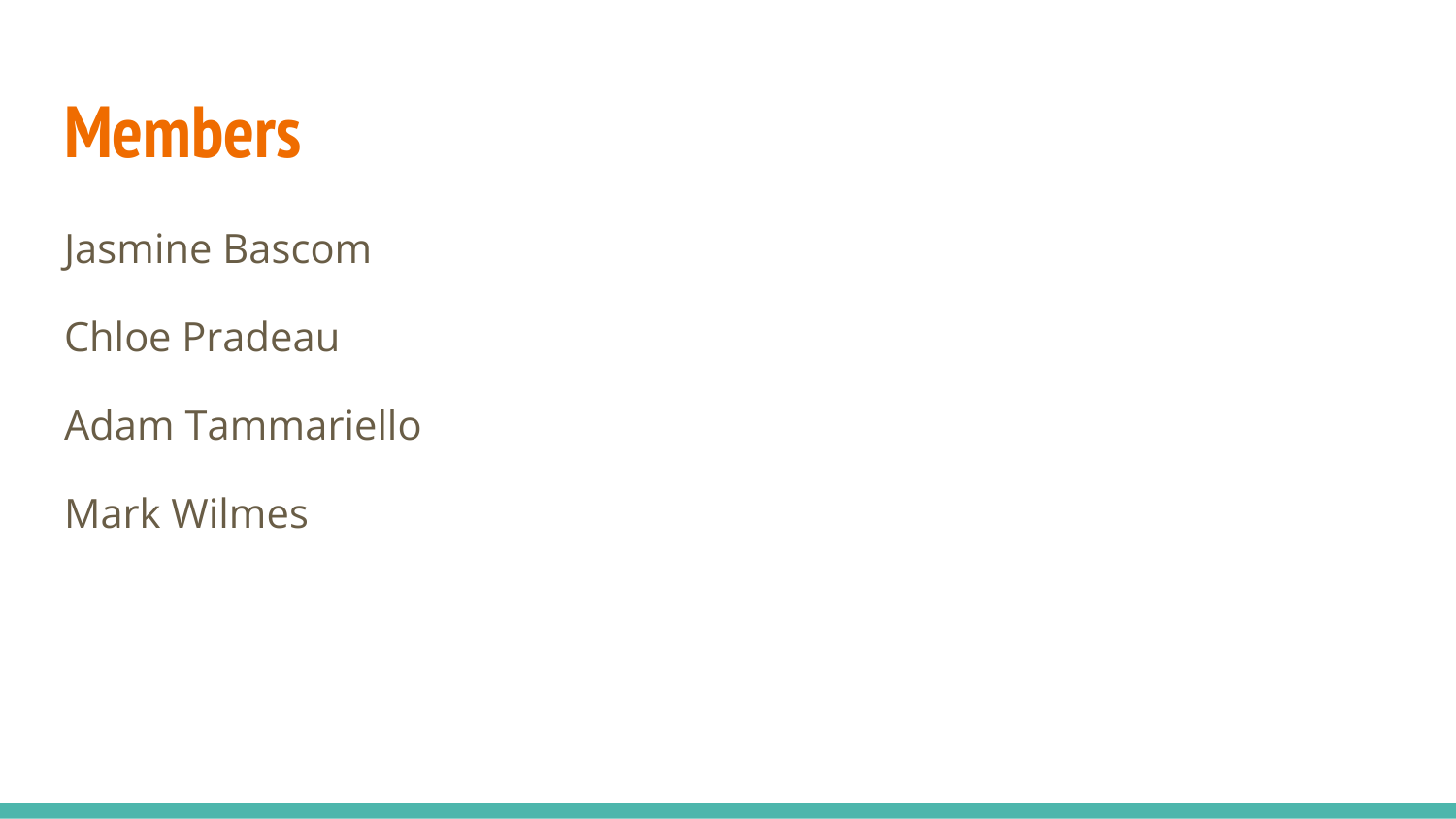

# Members
Jasmine Bascom
Chloe Pradeau
Adam Tammariello
Mark Wilmes